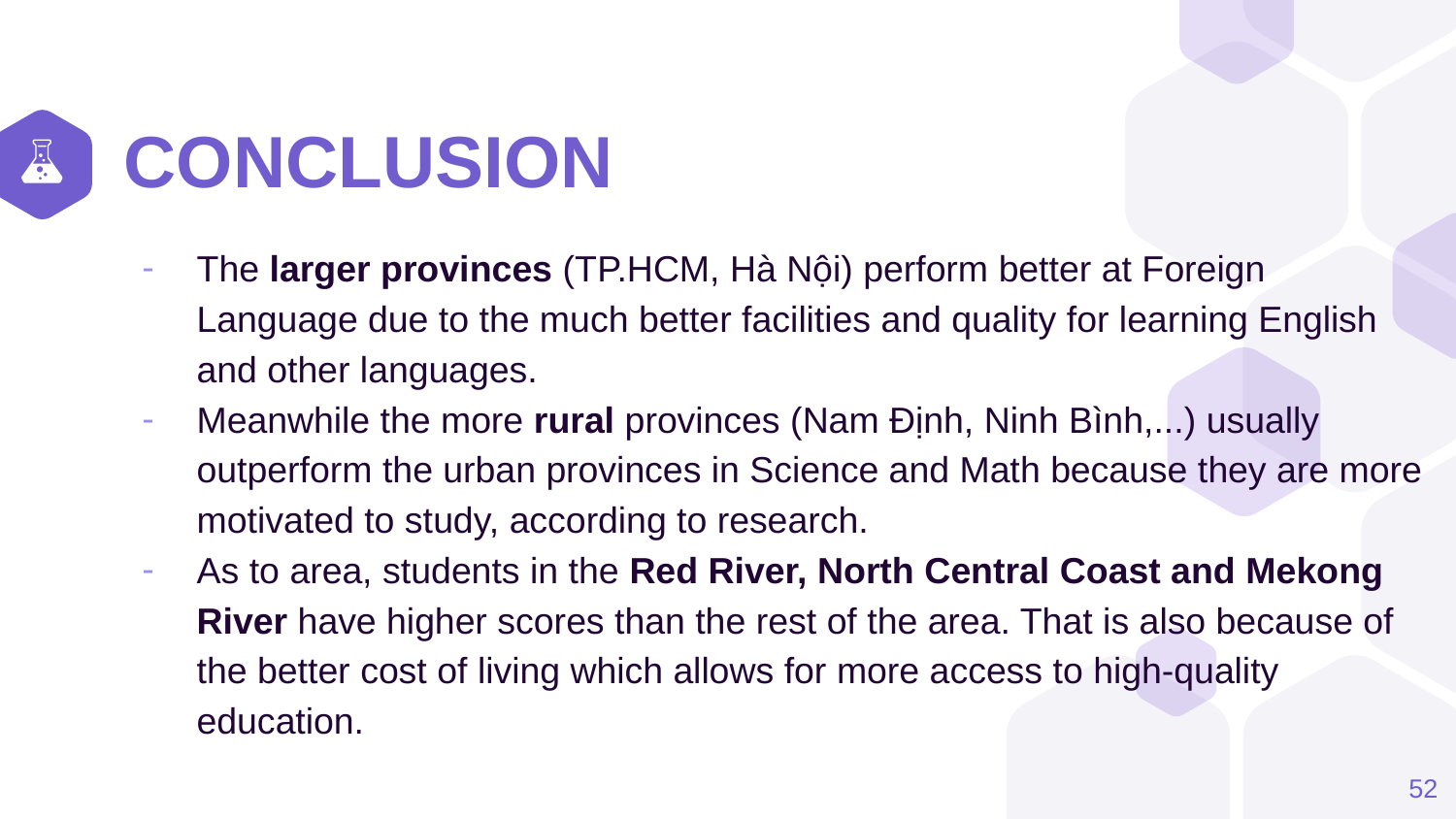

# CONCLUSION

The larger provinces (TP.HCM, Hà Nội) perform better at Foreign Language due to the much better facilities and quality for learning English and other languages.
Meanwhile the more rural provinces (Nam Định, Ninh Bình,...) usually outperform the urban provinces in Science and Math because they are more motivated to study, according to research.
As to area, students in the Red River, North Central Coast and Mekong River have higher scores than the rest of the area. That is also because of the better cost of living which allows for more access to high-quality education.
52